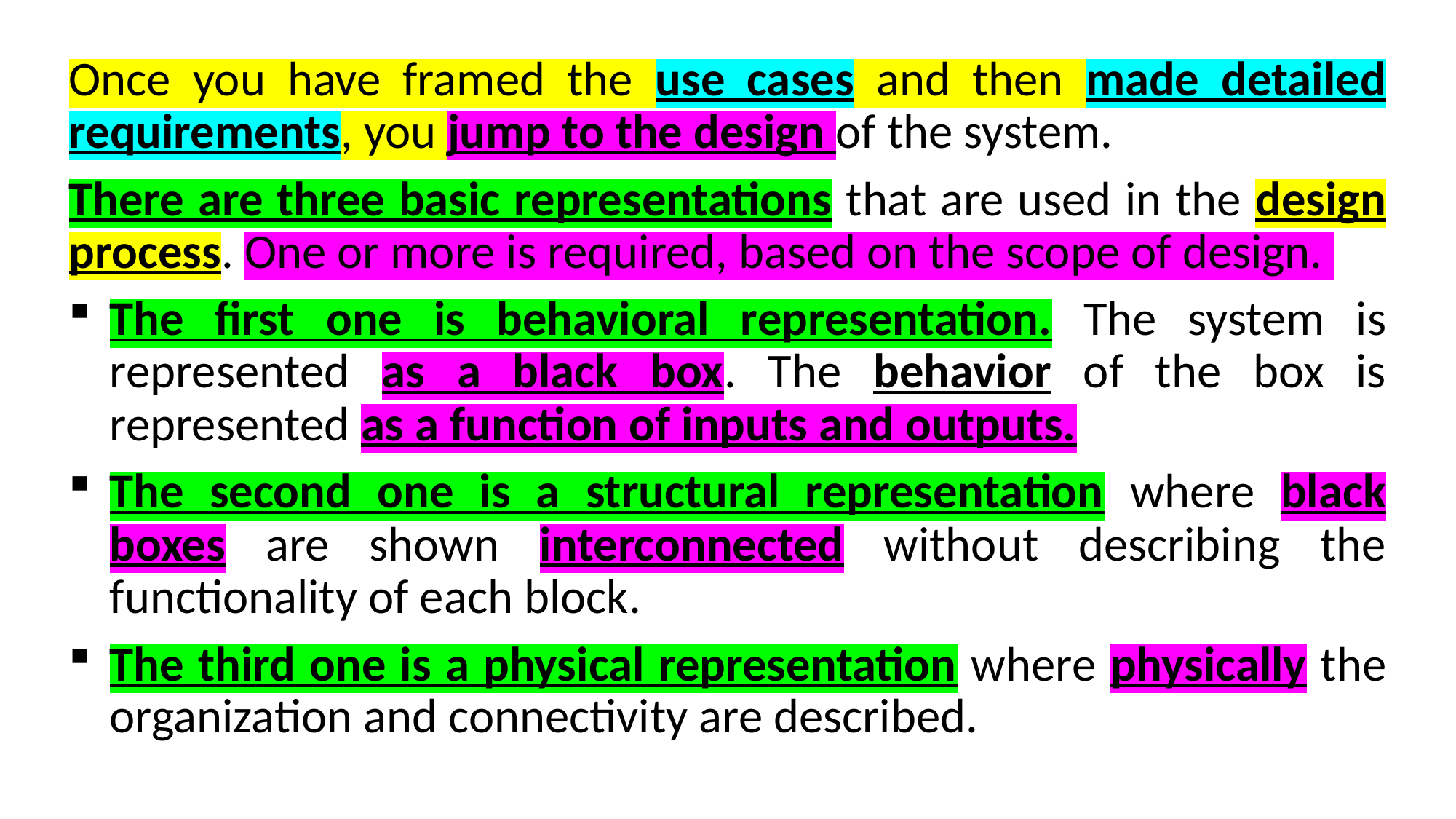

Once you have framed the use cases and then made detailed requirements, you jump to the design of the system.
There are three basic representations that are used in the design process. One or more is required, based on the scope of design.
The first one is behavioral representation. The system is represented as a black box. The behavior of the box is represented as a function of inputs and outputs.
The second one is a structural representation where black boxes are shown interconnected without describing the functionality of each block.
The third one is a physical representation where physically the organization and connectivity are described.